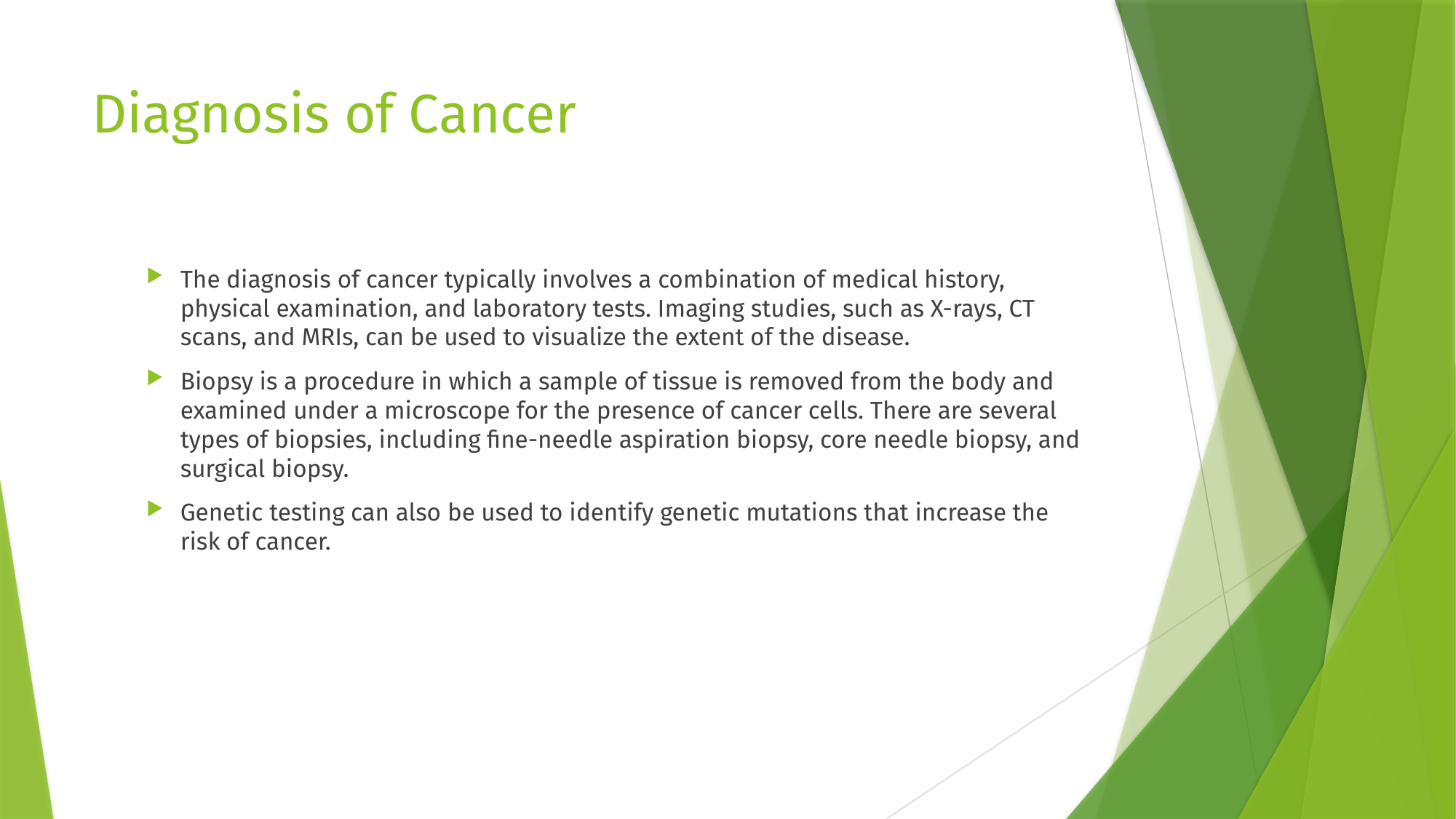

# Diagnosis of Cancer
The diagnosis of cancer typically involves a combination of medical history, physical examination, and laboratory tests. Imaging studies, such as X-rays, CT scans, and MRIs, can be used to visualize the extent of the disease.
Biopsy is a procedure in which a sample of tissue is removed from the body and examined under a microscope for the presence of cancer cells. There are several types of biopsies, including fine-needle aspiration biopsy, core needle biopsy, and surgical biopsy.
Genetic testing can also be used to identify genetic mutations that increase the risk of cancer.